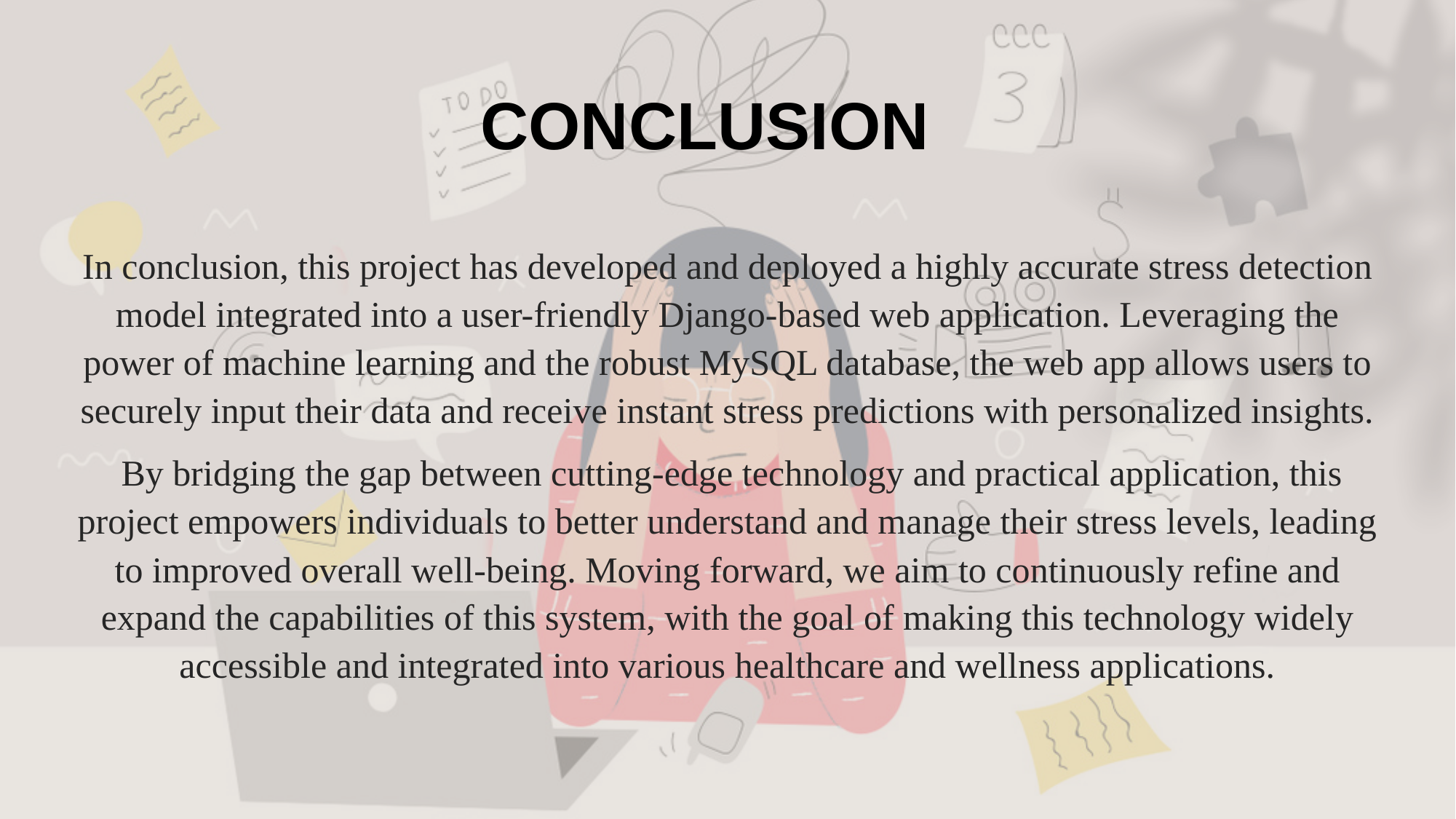

# CONCLUSION
In conclusion, this project has developed and deployed a highly accurate stress detection model integrated into a user-friendly Django-based web application. Leveraging the power of machine learning and the robust MySQL database, the web app allows users to securely input their data and receive instant stress predictions with personalized insights.
 By bridging the gap between cutting-edge technology and practical application, this project empowers individuals to better understand and manage their stress levels, leading to improved overall well-being. Moving forward, we aim to continuously refine and expand the capabilities of this system, with the goal of making this technology widely accessible and integrated into various healthcare and wellness applications.